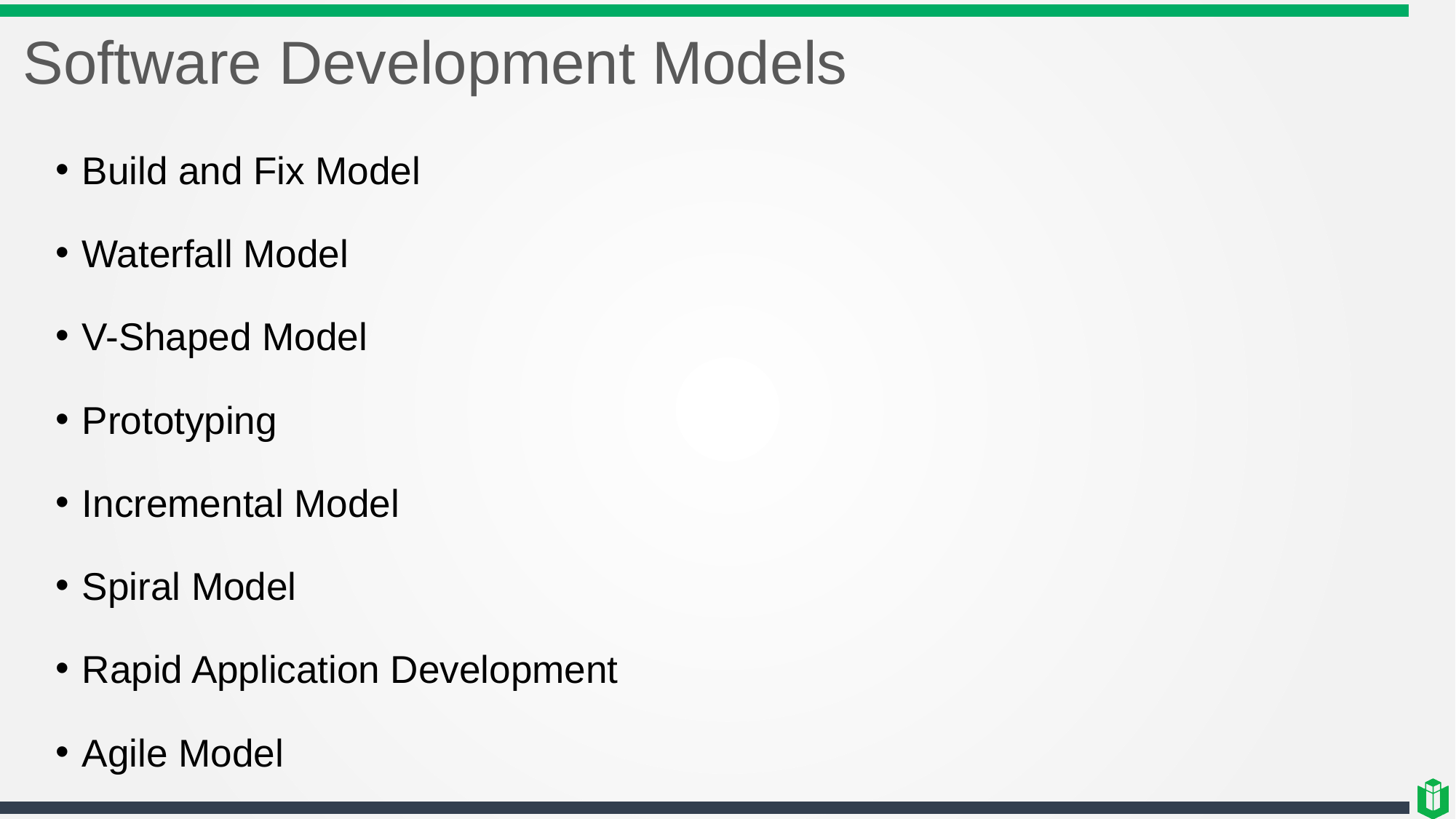

# Software Development Models
Build and Fix Model
Waterfall Model
V-Shaped Model
Prototyping
Incremental Model
Spiral Model
Rapid Application Development
Agile Model